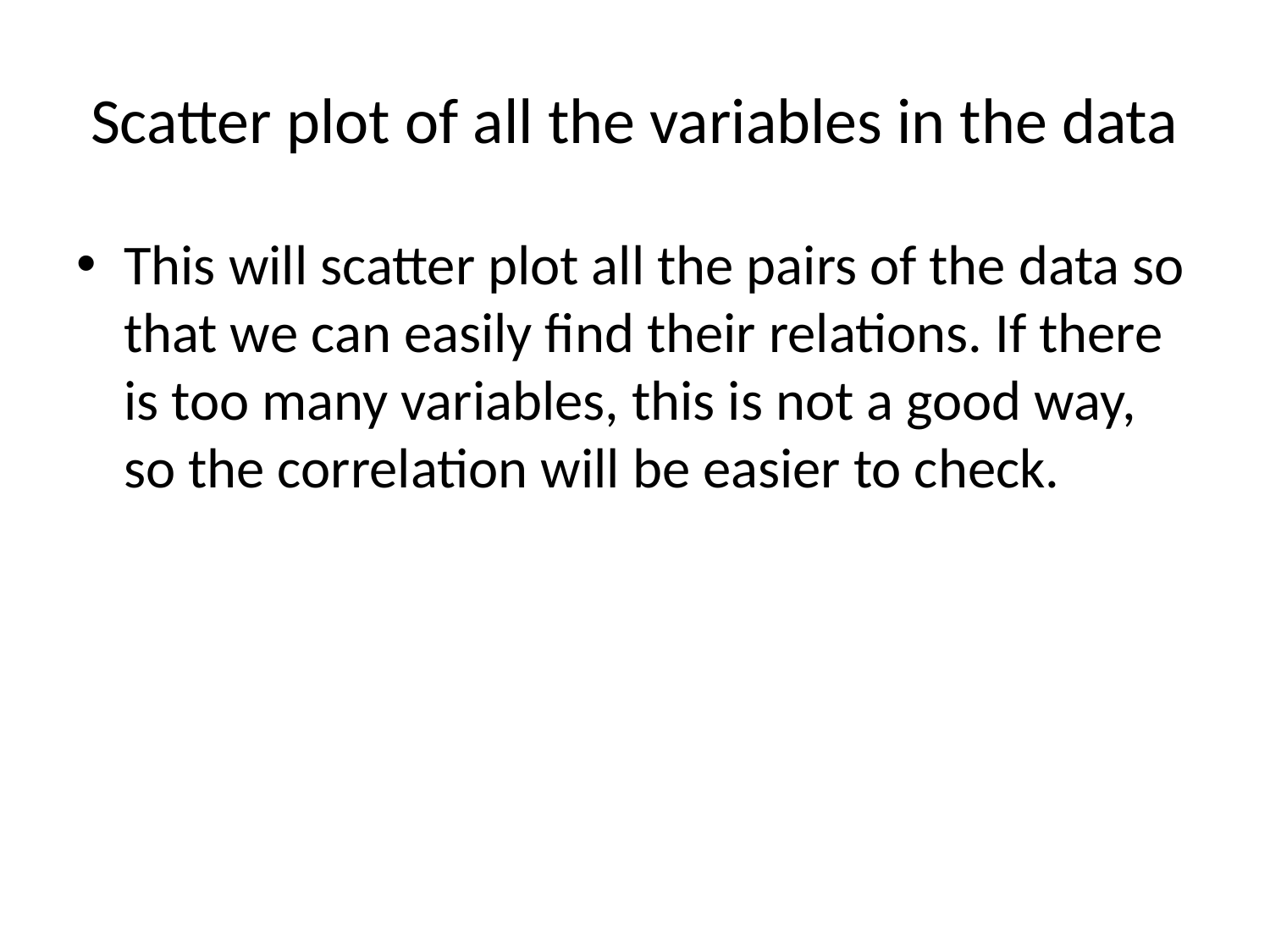

# Scatter plot of all the variables in the data
This will scatter plot all the pairs of the data so that we can easily find their relations. If there is too many variables, this is not a good way, so the correlation will be easier to check.